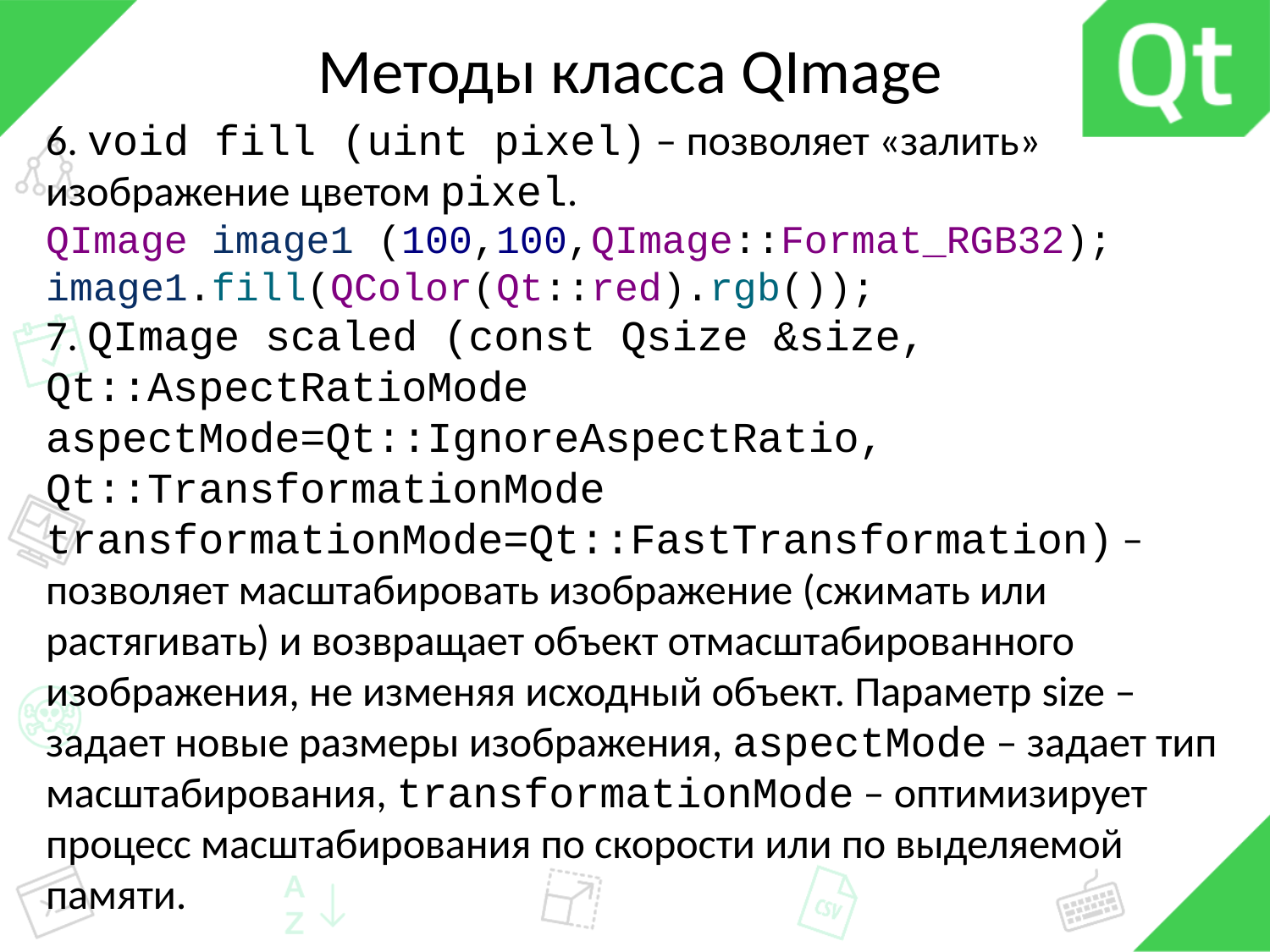

# Методы класса QImage
6. void fill (uint pixel) – позволяет «залить» изображение цветом pixel.
QImage image1 (100,100,QImage::Format_RGB32);
image1.fill(QColor(Qt::red).rgb());
7. QImage scaled (const Qsize &size, Qt::AspectRatioMode aspectMode=Qt::IgnoreAspectRatio, Qt::TransformationMode transformationMode=Qt::FastTransformation) – позволяет масштабировать изображение (сжимать или растягивать) и возвращает объект отмасштабированного изображения, не изменяя исходный объект. Параметр size – задает новые размеры изображения, aspectMode – задает тип масштабирования, transformationMode – оптимизирует процесс масштабирования по скорости или по выделяемой памяти.